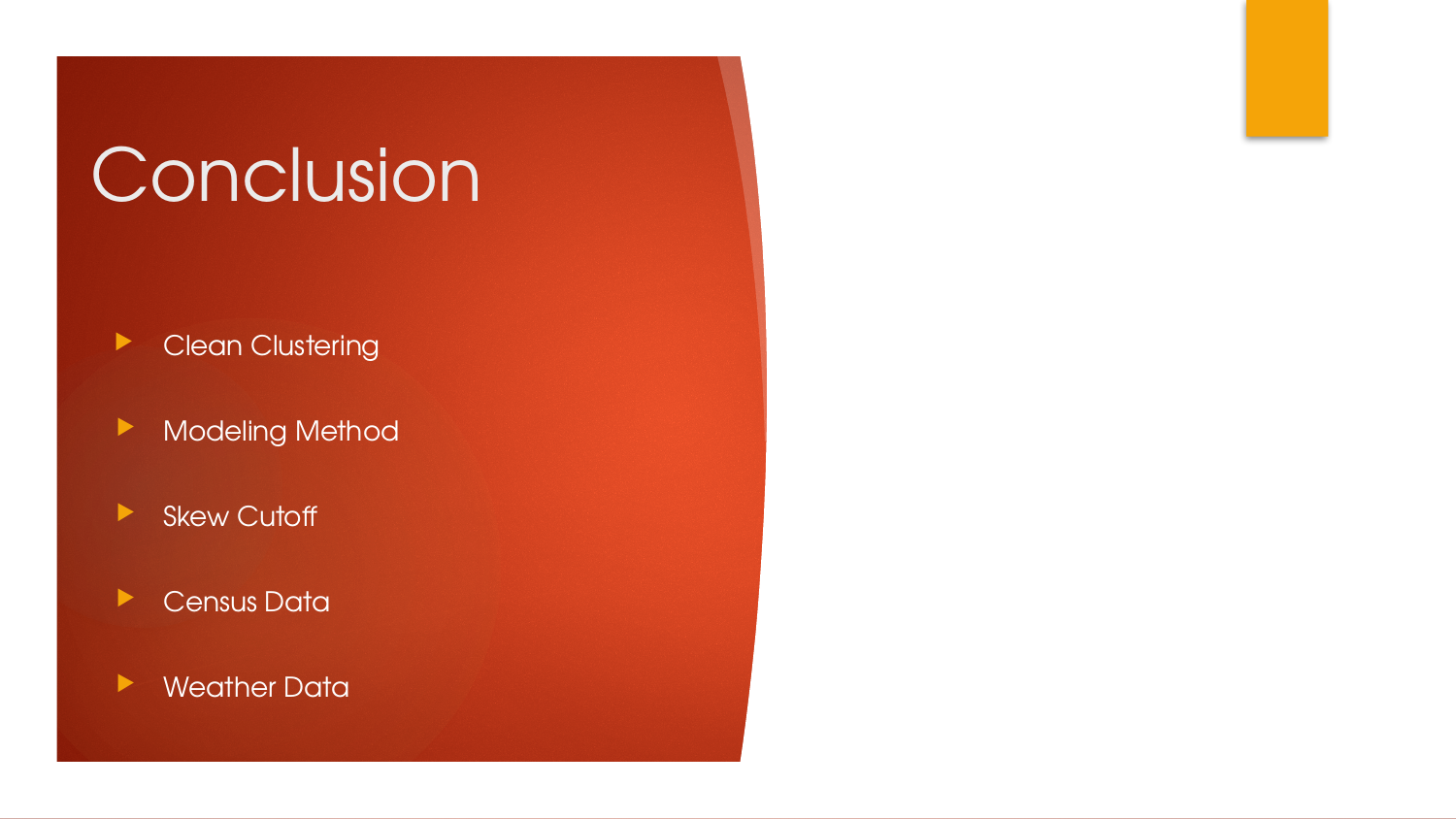

# Conclusion
Clean Clustering
Modeling Method
Skew Cutoff
Census Data
Weather Data